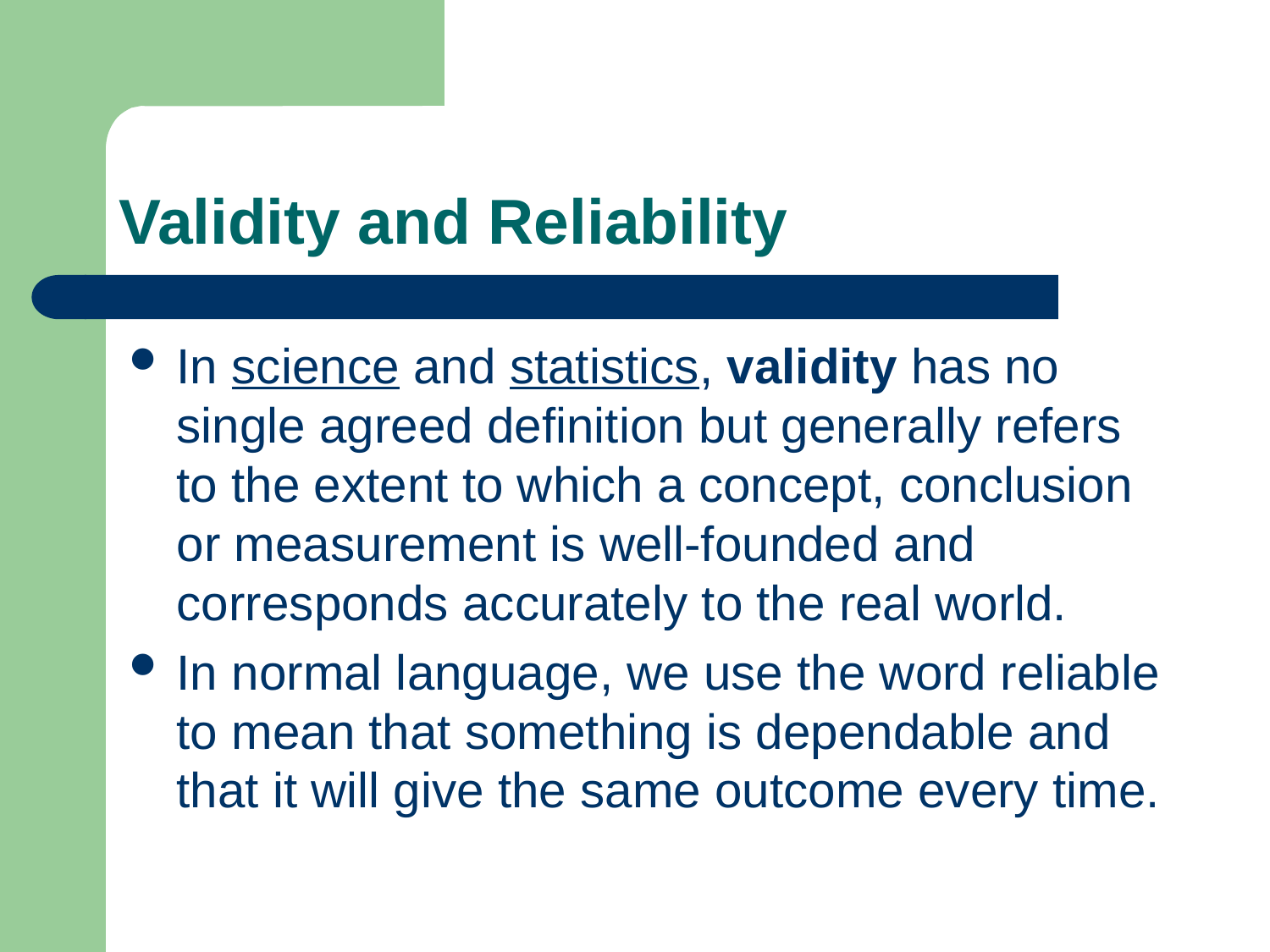

# Validity and Reliability
In science and statistics, validity has no single agreed definition but generally refers to the extent to which a concept, conclusion or measurement is well-founded and corresponds accurately to the real world.
In normal language, we use the word reliable to mean that something is dependable and that it will give the same outcome every time.